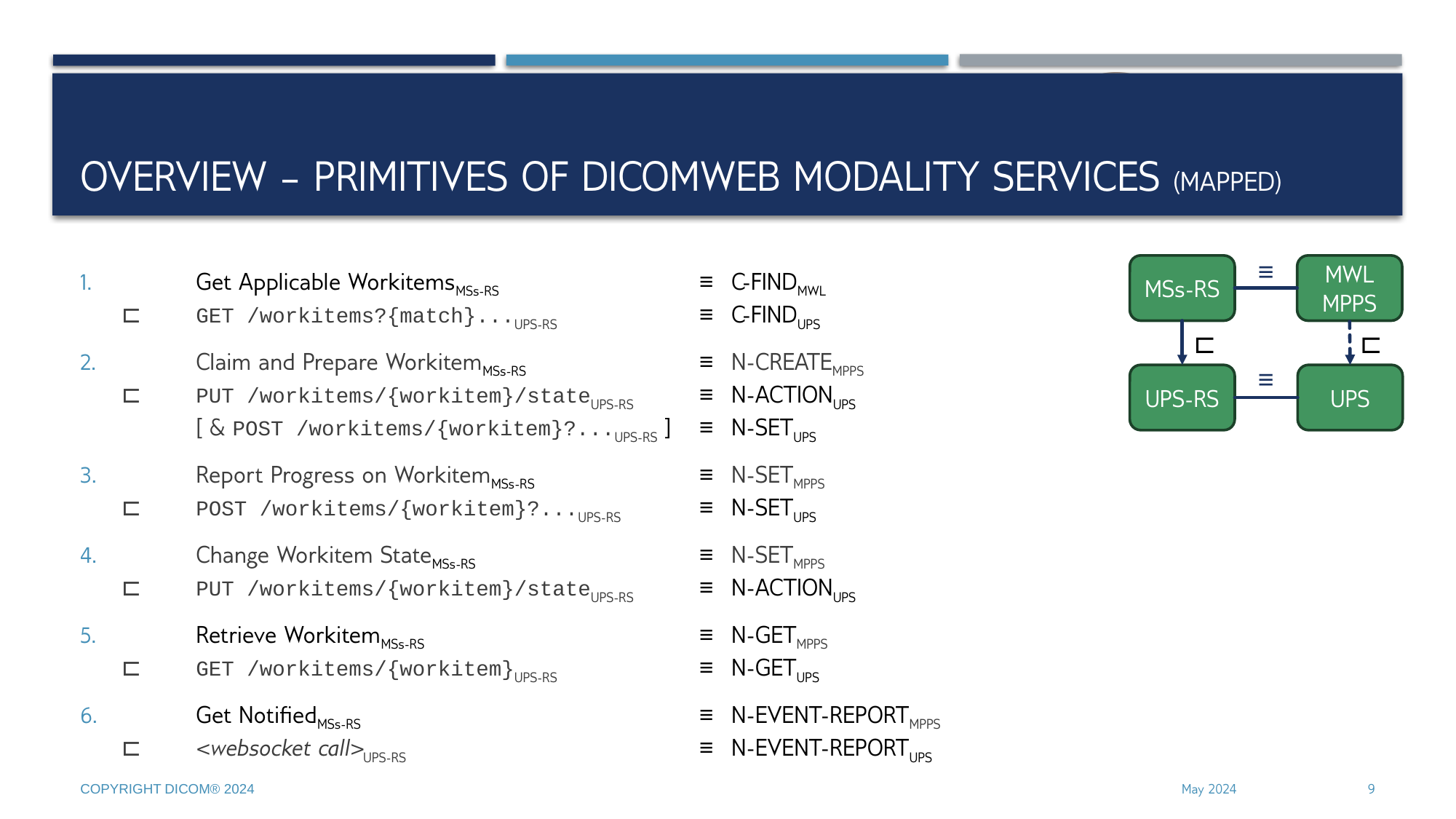

# Overview – Primitives of DICOMweb Modality Services (MappeD)
≡
MSs-RS
MWL
MPPS
⊏
⊏
≡
UPS-RS
UPS
 	Get Applicable WorkitemsMSs-RS	≡	C-FINDMWL
⊏	GET /workitems?{match}...UPS-RS	≡	C-FINDUPS
 	Claim and Prepare WorkitemMSs-RS	≡	N-CREATEMPPS
⊏	PUT /workitems/{workitem}/stateUPS-RS 	≡	N-ACTIONUPS
	[ & POST /workitems/{workitem}?...UPS-RS ]	≡	N-SETUPS
 	Report Progress on WorkitemMSs-RS	≡	N-SETMPPS
⊏	POST /workitems/{workitem}?...UPS-RS	≡	N-SETUPS
 	Change Workitem StateMSs-RS	≡	N-SETMPPS
⊏	PUT /workitems/{workitem}/stateUPS-RS	≡	N-ACTIONUPS
 	Retrieve WorkitemMSs-RS	≡	N-GETMPPS
⊏	GET /workitems/{workitem}UPS-RS	≡	N-GETUPS
 	Get NotifiedMSs-RS	≡	N-EVENT-REPORTMPPS
⊏	<websocket call>UPS-RS	≡	N-EVENT-REPORTUPS
Copyright DICOM® 2024
May 2024
9